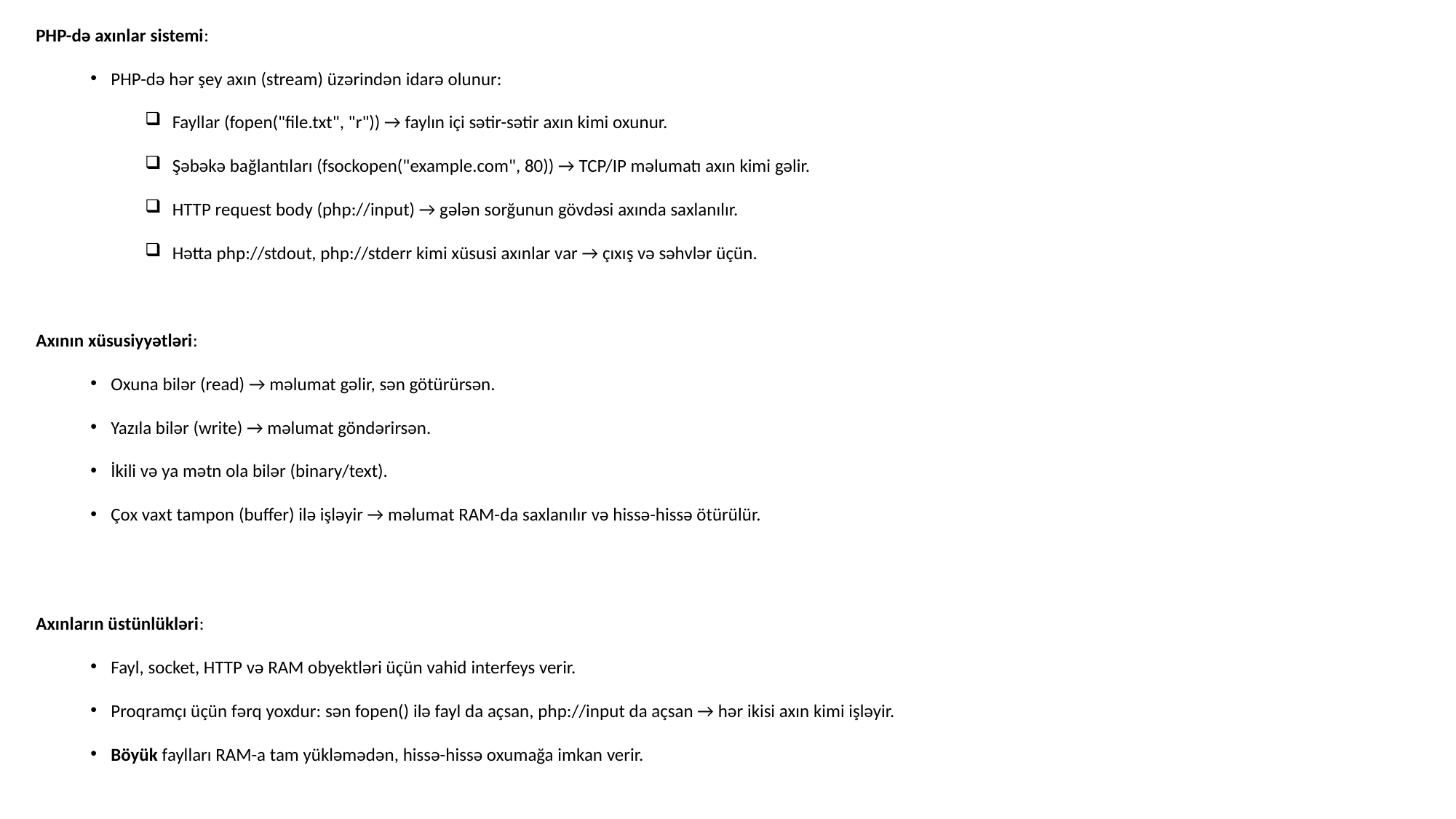

PHP-də axınlar sistemi:

PHP-də hər şey axın (stream) üzərindən idarə olunur:

Fayllar (fopen("file.txt", "r")) → faylın içi sətir-sətir axın kimi oxunur.

Şəbəkə bağlantıları (fsockopen("example.com", 80)) → TCP/IP məlumatı axın kimi gəlir.

HTTP request body (php://input) → gələn sorğunun gövdəsi axında saxlanılır.

Hətta php://stdout, php://stderr kimi xüsusi axınlar var → çıxış və səhvlər üçün.

Axının xüsusiyyətləri:

Oxuna bilər (read) → məlumat gəlir, sən götürürsən.

Yazıla bilər (write) → məlumat göndərirsən.

İkili və ya mətn ola bilər (binary/text).

Çox vaxt tampon (buffer) ilə işləyir → məlumat RAM-da saxlanılır və hissə-hissə ötürülür.

Axınların üstünlükləri:

Fayl, socket, HTTP və RAM obyektləri üçün vahid interfeys verir.

Proqramçı üçün fərq yoxdur: sən fopen() ilə fayl da açsan, php://input da açsan → hər ikisi axın kimi işləyir.

Böyük faylları RAM-a tam yükləmədən, hissə-hissə oxumağa imkan verir.